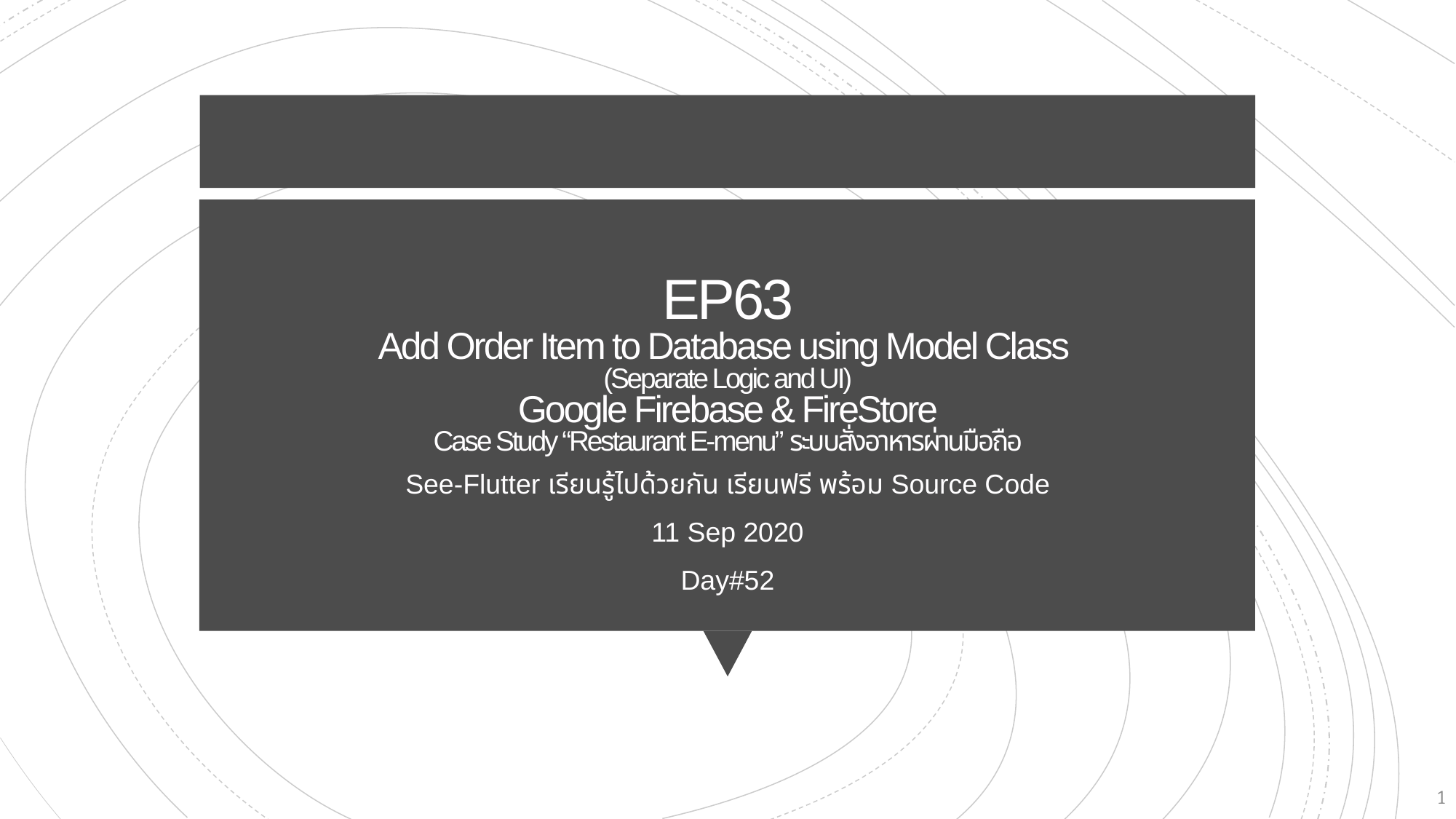

# EP63 Add Order Item to Database using Model Class (Separate Logic and UI) Google Firebase & FireStore Case Study “Restaurant E-menu” ระบบสั่งอาหารผ่านมือถือ
See-Flutter เรียนรู้ไปด้วยกัน เรียนฟรี พร้อม Source Code
11 Sep 2020
Day#52
1